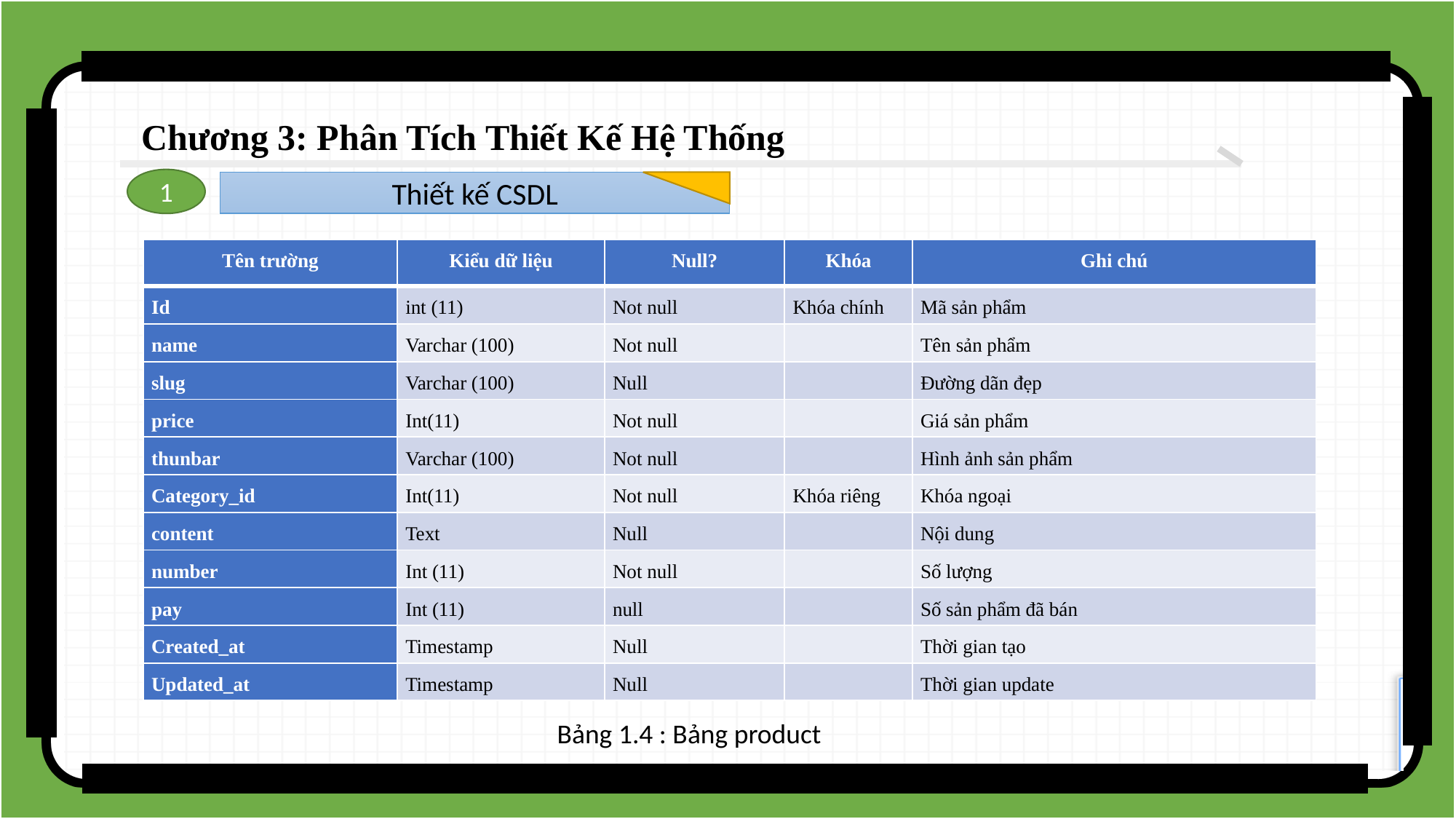

Chương 3: Phân Tích Thiết Kế Hệ Thống
1
Thiết kế CSDL

| Tên trường | Kiểu dữ liệu | Null? | Khóa | Ghi chú |
| --- | --- | --- | --- | --- |
| Id | int (11) | Not null | Khóa chính | Mã sản phẩm |
| name | Varchar (100) | Not null |  | Tên sản phẩm |
| slug | Varchar (100) | Null |  | Đường dãn đẹp |
| price | Int(11) | Not null |  | Giá sản phẩm |
| thunbar | Varchar (100) | Not null |  | Hình ảnh sản phẩm |
| Category\_id | Int(11) | Not null | Khóa riêng | Khóa ngoại |
| content | Text | Null |  | Nội dung |
| number | Int (11) | Not null |  | Số lượng |
| pay | Int (11) | null |  | Số sản phẩm đã bán |
| Created\_at | Timestamp | Null |  | Thời gian tạo |
| Updated\_at | Timestamp | Null |  | Thời gian update |
Bảng 1.4 : Bảng product